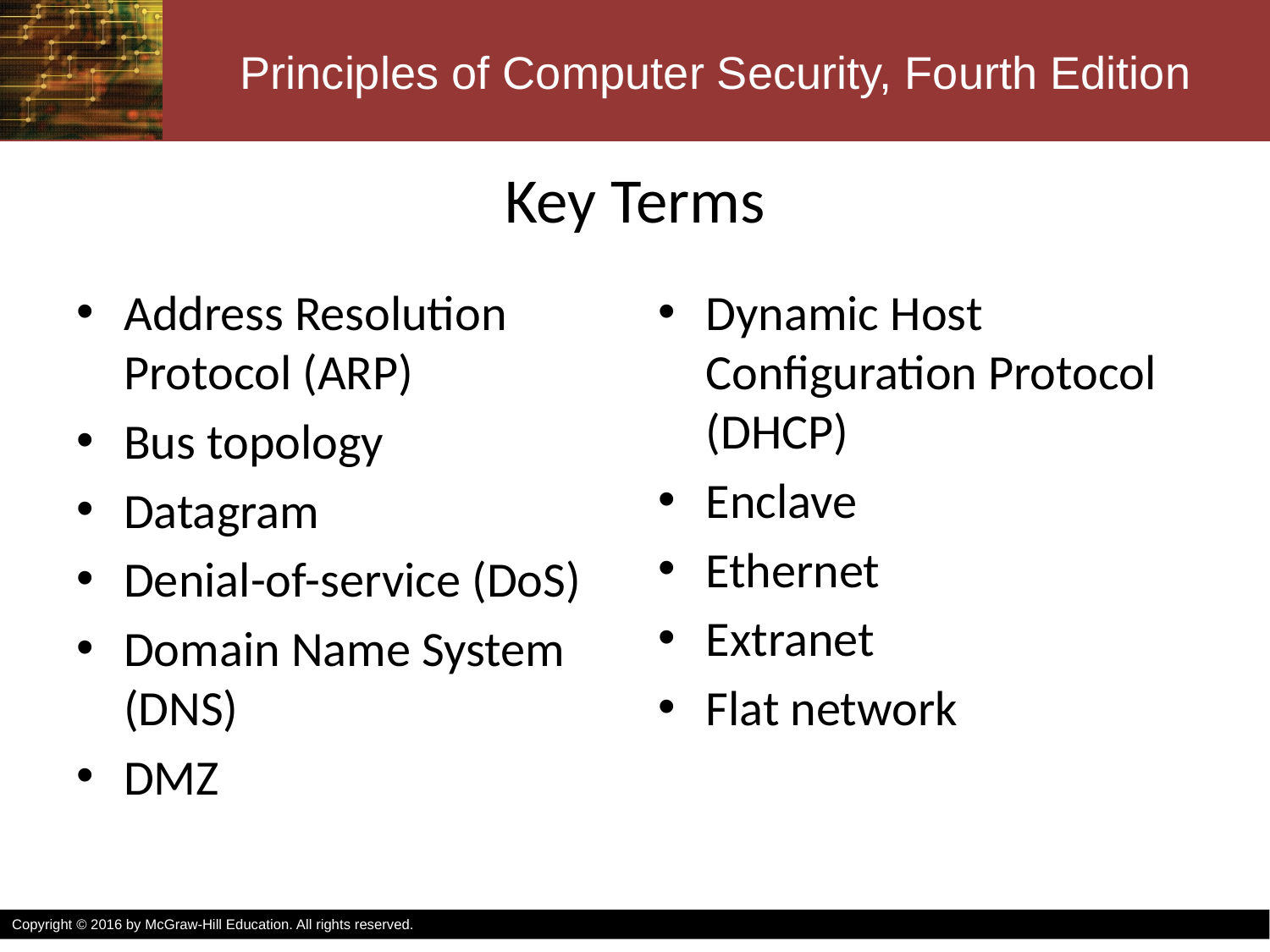

# Key Terms
Address Resolution Protocol (ARP)
Bus topology
Datagram
Denial-of-service (DoS)
Domain Name System (DNS)
DMZ
Dynamic Host Configuration Protocol (DHCP)
Enclave
Ethernet
Extranet
Flat network